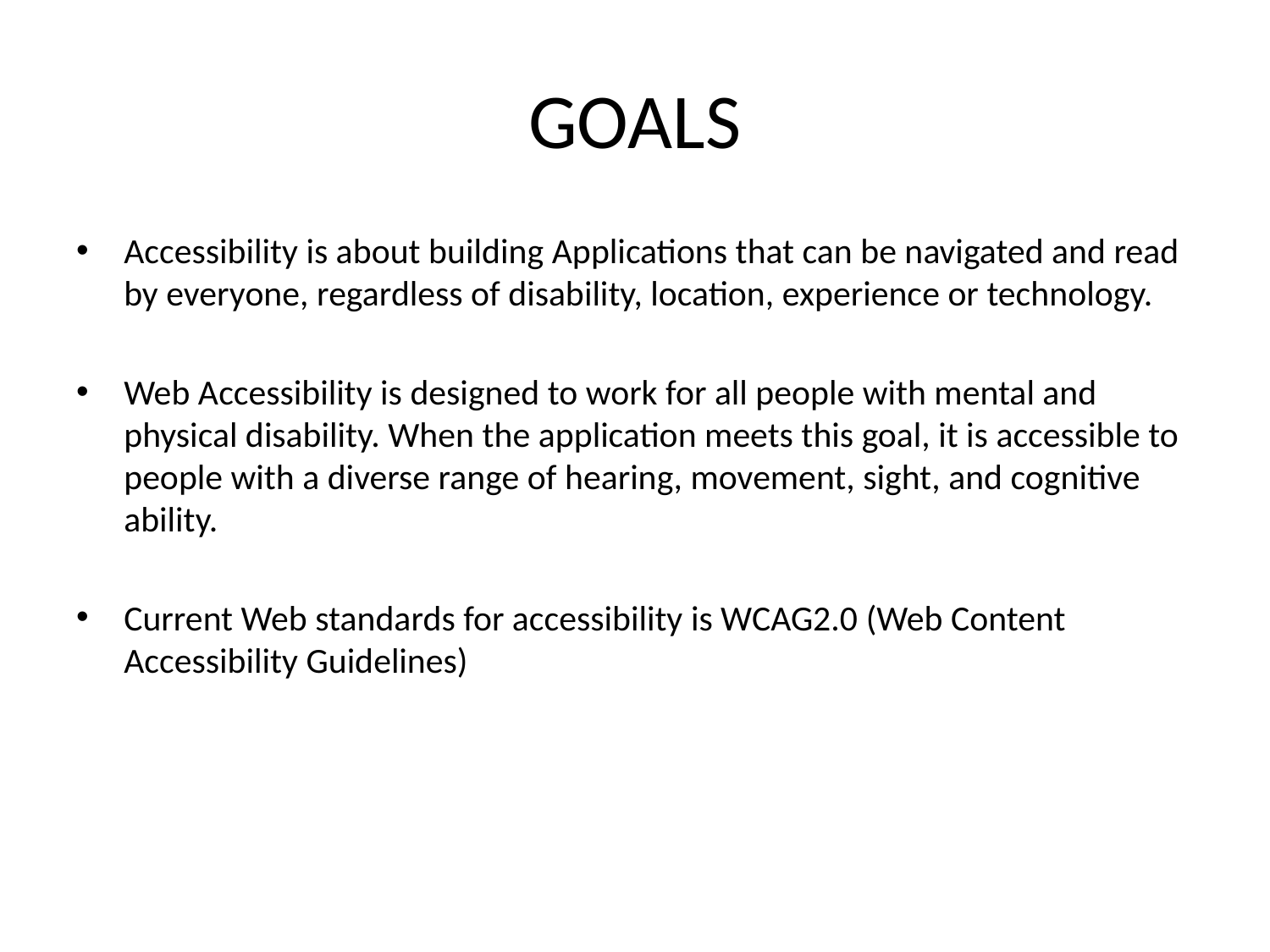

# GOALS
Accessibility is about building Applications that can be navigated and read by everyone, regardless of disability, location, experience or technology.

Web Accessibility is designed to work for all people with mental and physical disability. When the application meets this goal, it is accessible to people with a diverse range of hearing, movement, sight, and cognitive ability.

Current Web standards for accessibility is WCAG2.0 (Web Content Accessibility Guidelines)